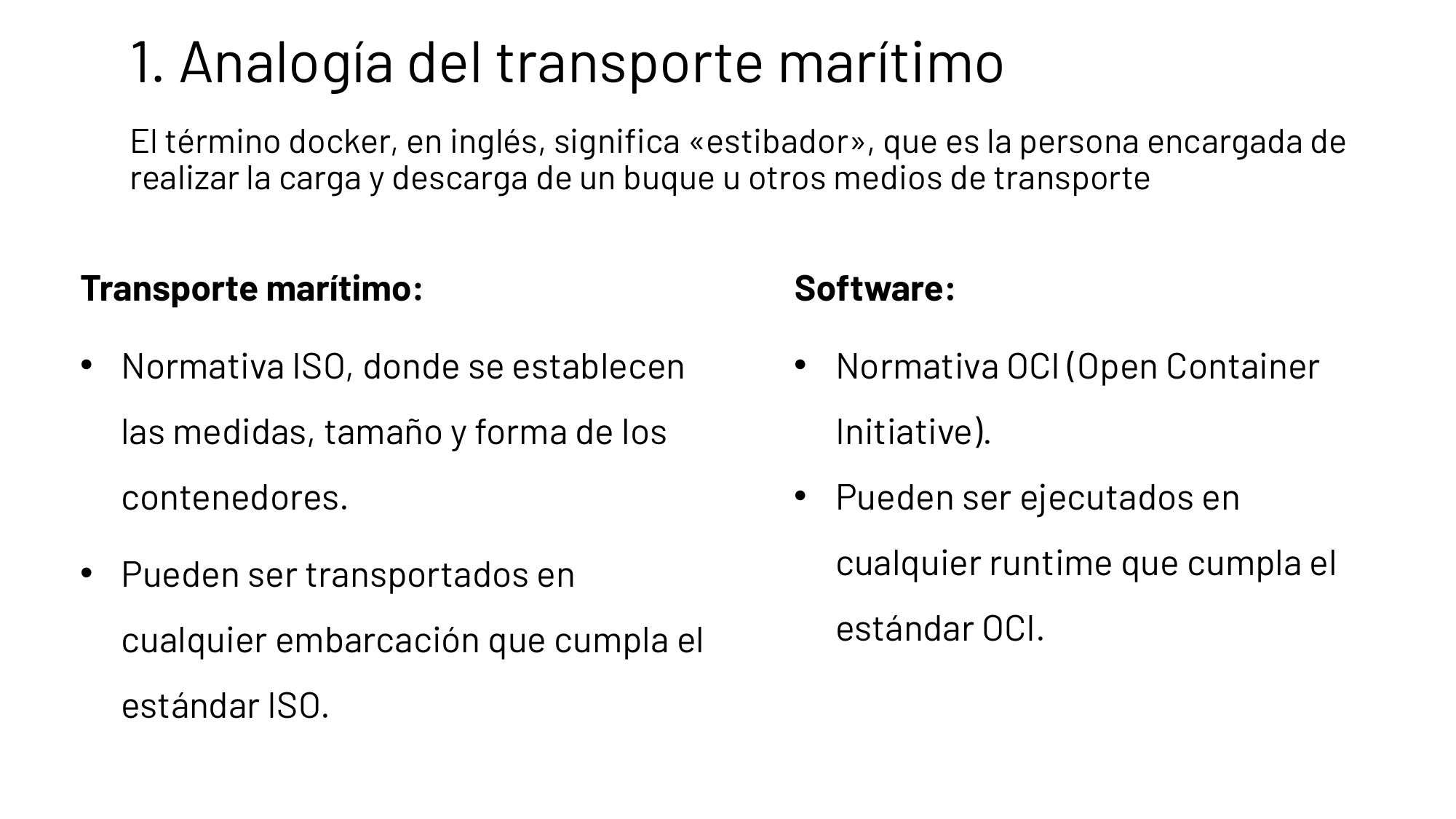

# 1. Analogía del transporte marítimo
El término docker, en inglés, significa «estibador», que es la persona encargada de realizar la carga y descarga de un buque u otros medios de transporte

Transporte marítimo:
Normativa ISO, donde se establecen las medidas, tamaño y forma de los contenedores.
Pueden ser transportados en cualquier embarcación que cumpla el estándar ISO.
Software:
Normativa OCI (Open Container Initiative).
Pueden ser ejecutados en cualquier runtime que cumpla el estándar OCI.